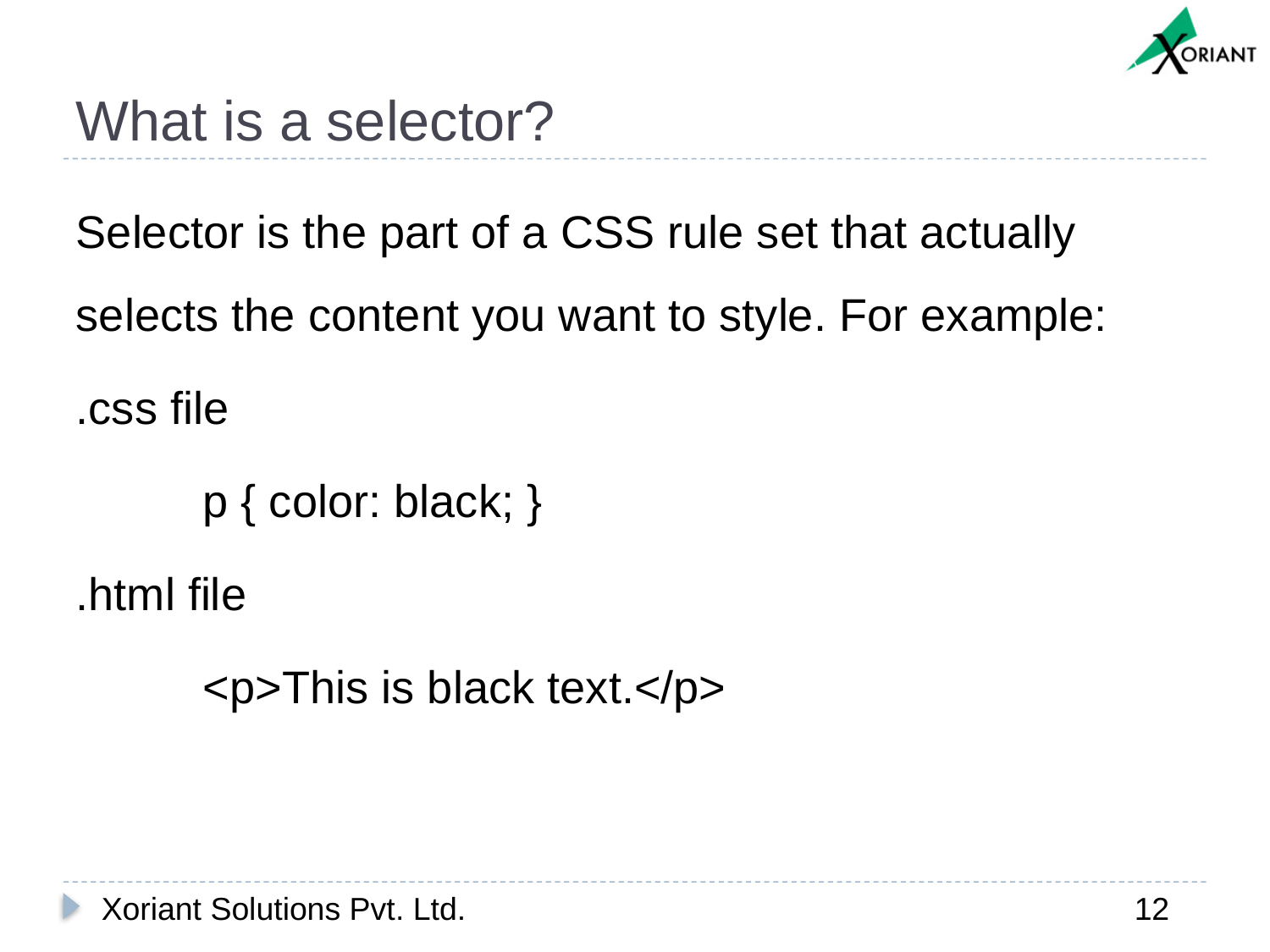

# What is a selector?
Selector is the part of a CSS rule set that actually selects the content you want to style. For example:
.css file
	p { color: black; }
.html file
	<p>This is black text.</p>

Xoriant Solutions Pvt. Ltd.
12